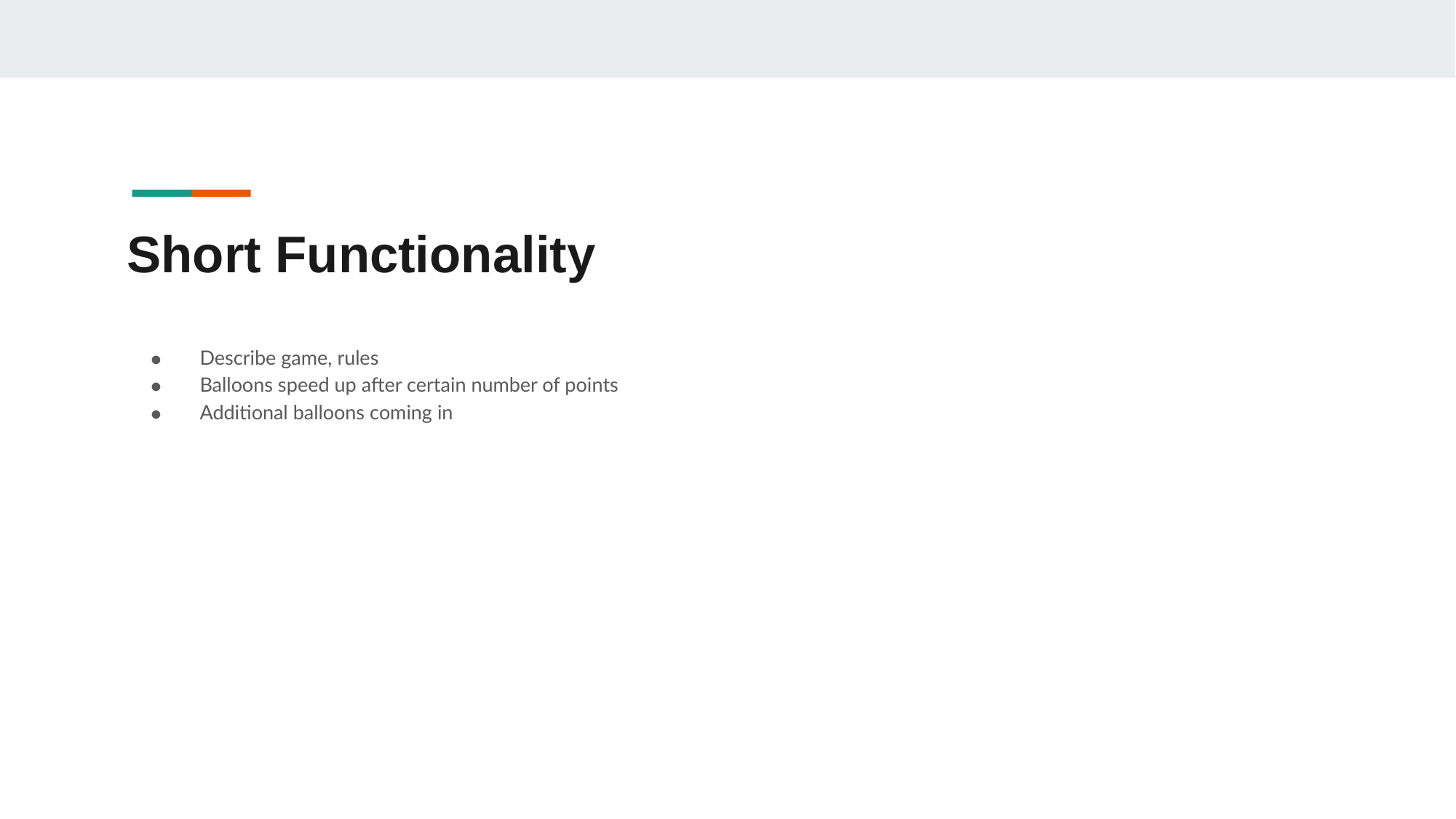

# Short Functionality
Describe game, rules
Balloons speed up after certain number of points
Additional balloons coming in